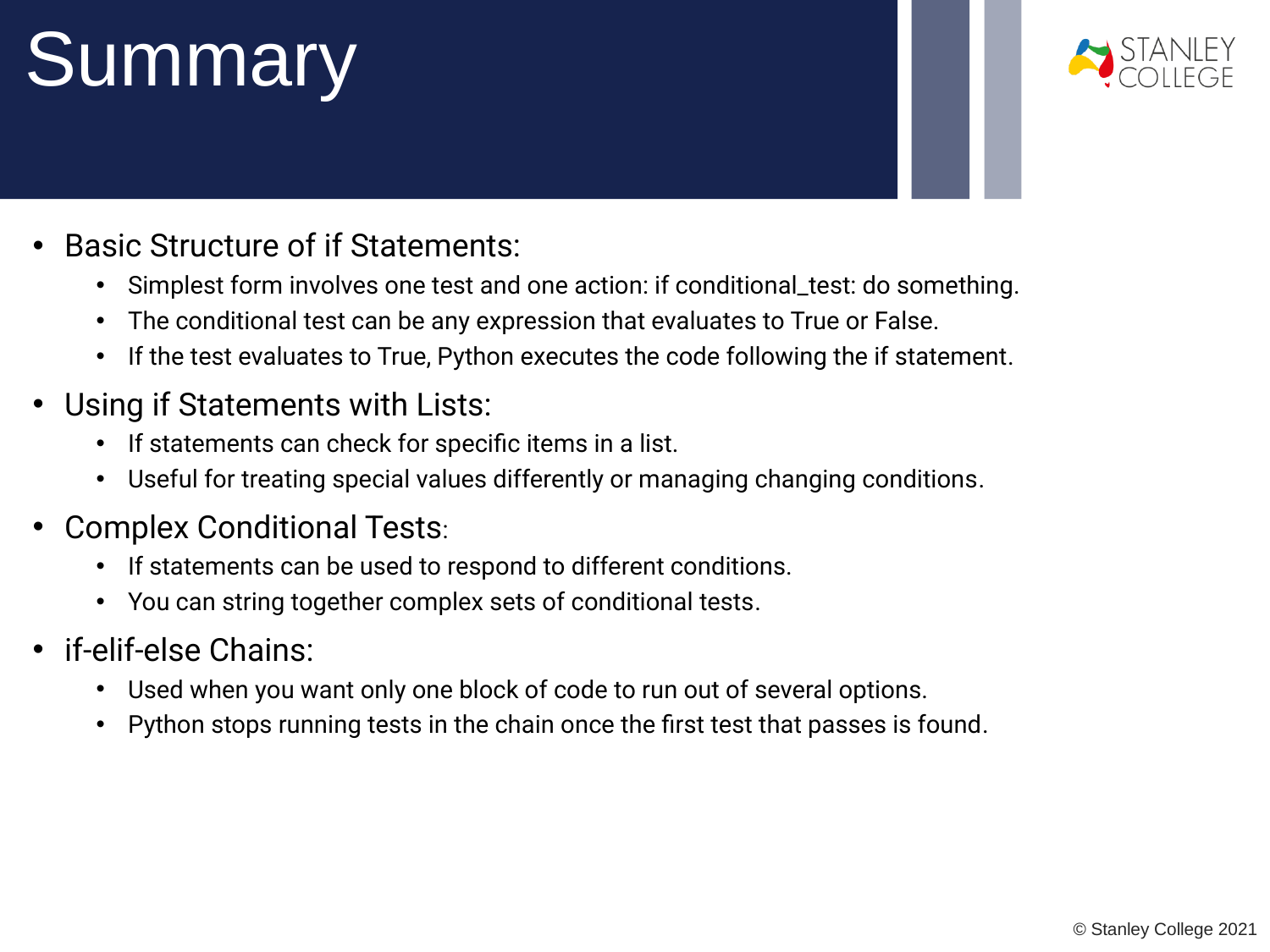

# Summary
Basic Structure of if Statements:
Simplest form involves one test and one action: if conditional_test: do something.
The conditional test can be any expression that evaluates to True or False.
If the test evaluates to True, Python executes the code following the if statement​​.
Using if Statements with Lists:
If statements can check for specific items in a list.
Useful for treating special values differently or managing changing conditions​​.
Complex Conditional Tests:
If statements can be used to respond to different conditions.
You can string together complex sets of conditional tests​​.
if-elif-else Chains:
Used when you want only one block of code to run out of several options.
Python stops running tests in the chain once the first test that passes is found​​.